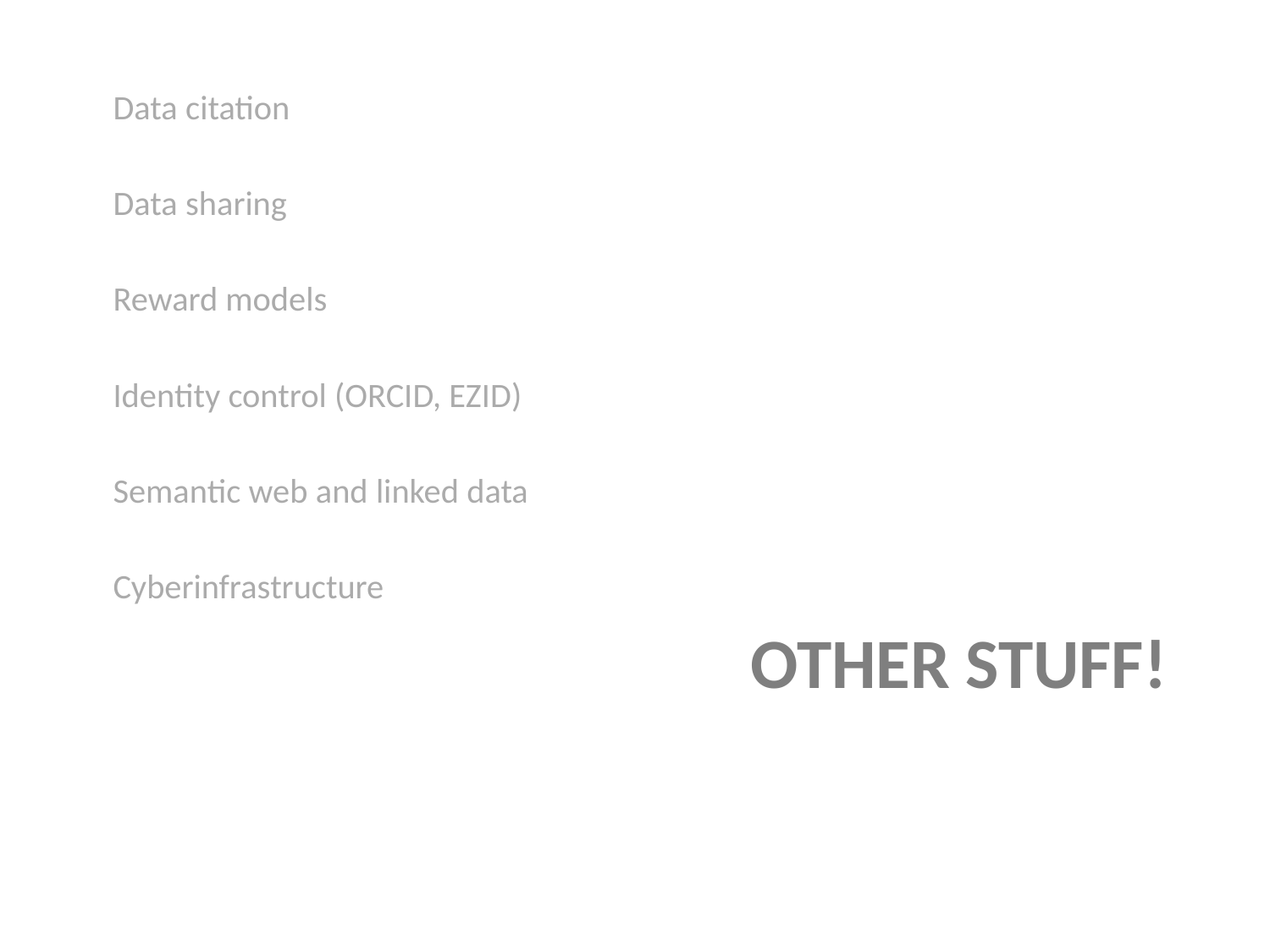

Data citation

Data sharing

Reward models

Identity control (ORCID, EZID)

Semantic web and linked data

Cyberinfrastructure
# Other stuff!